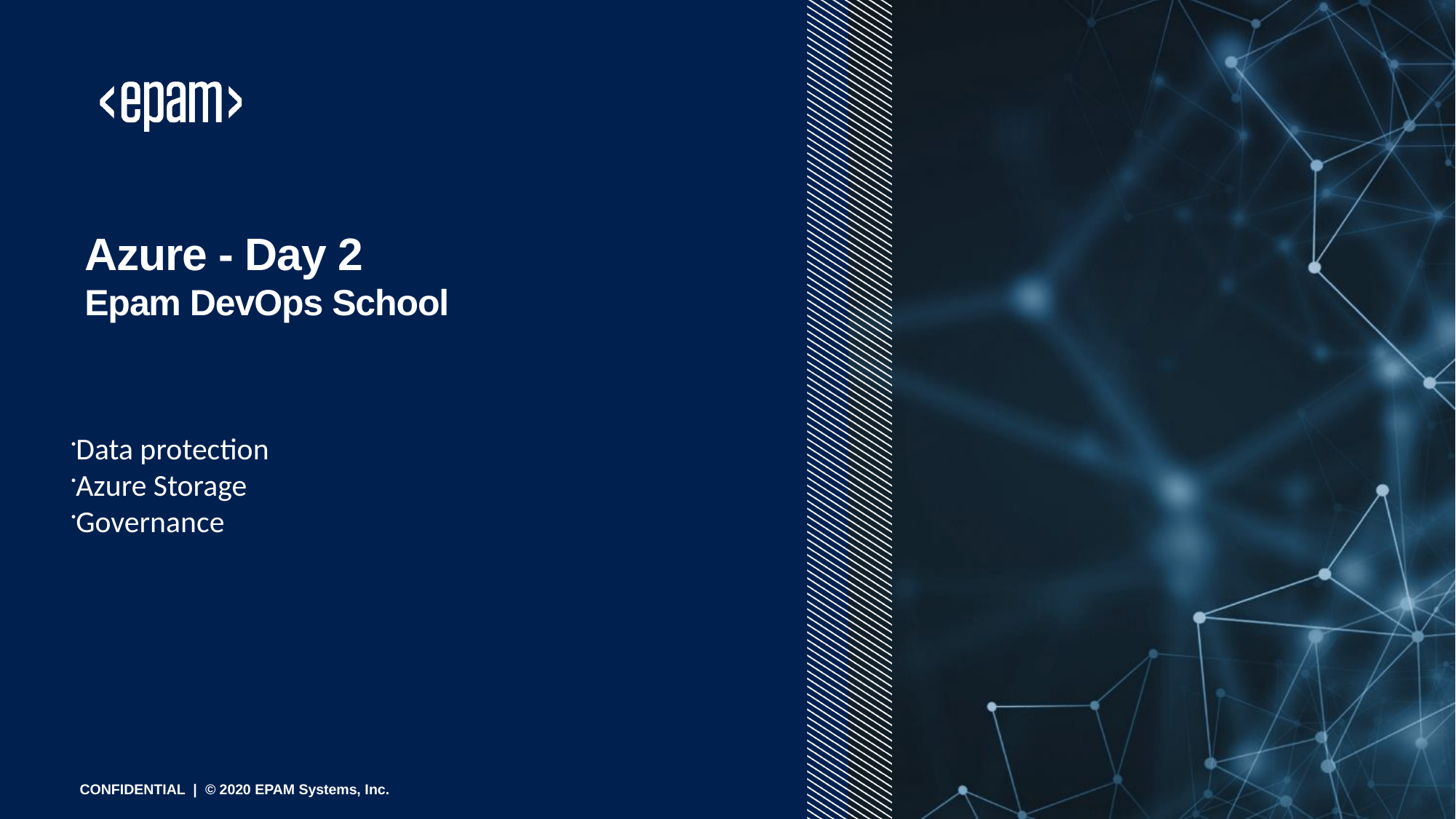

# Azure - Day 2 Epam DevOps School
Data protection
Azure Storage
Governance
CONFIDENTIAL  |  © 2020 EPAM Systems, Inc.